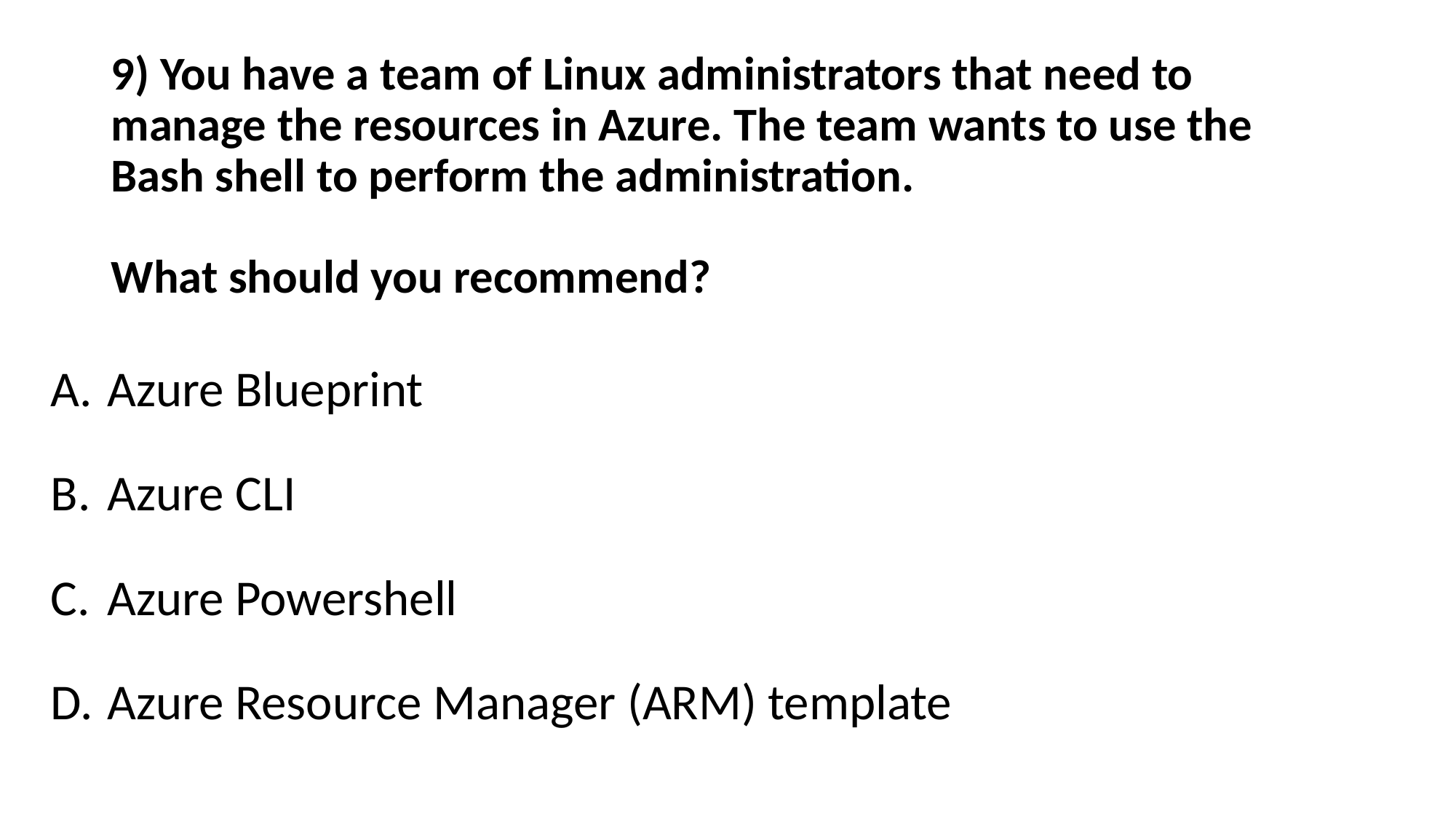

# 9) You have a team of Linux administrators that need to manage the resources in Azure. The team wants to use the Bash shell to perform the administration. What should you recommend?
Azure Blueprint
Azure CLI
Azure Powershell
Azure Resource Manager (ARM) template